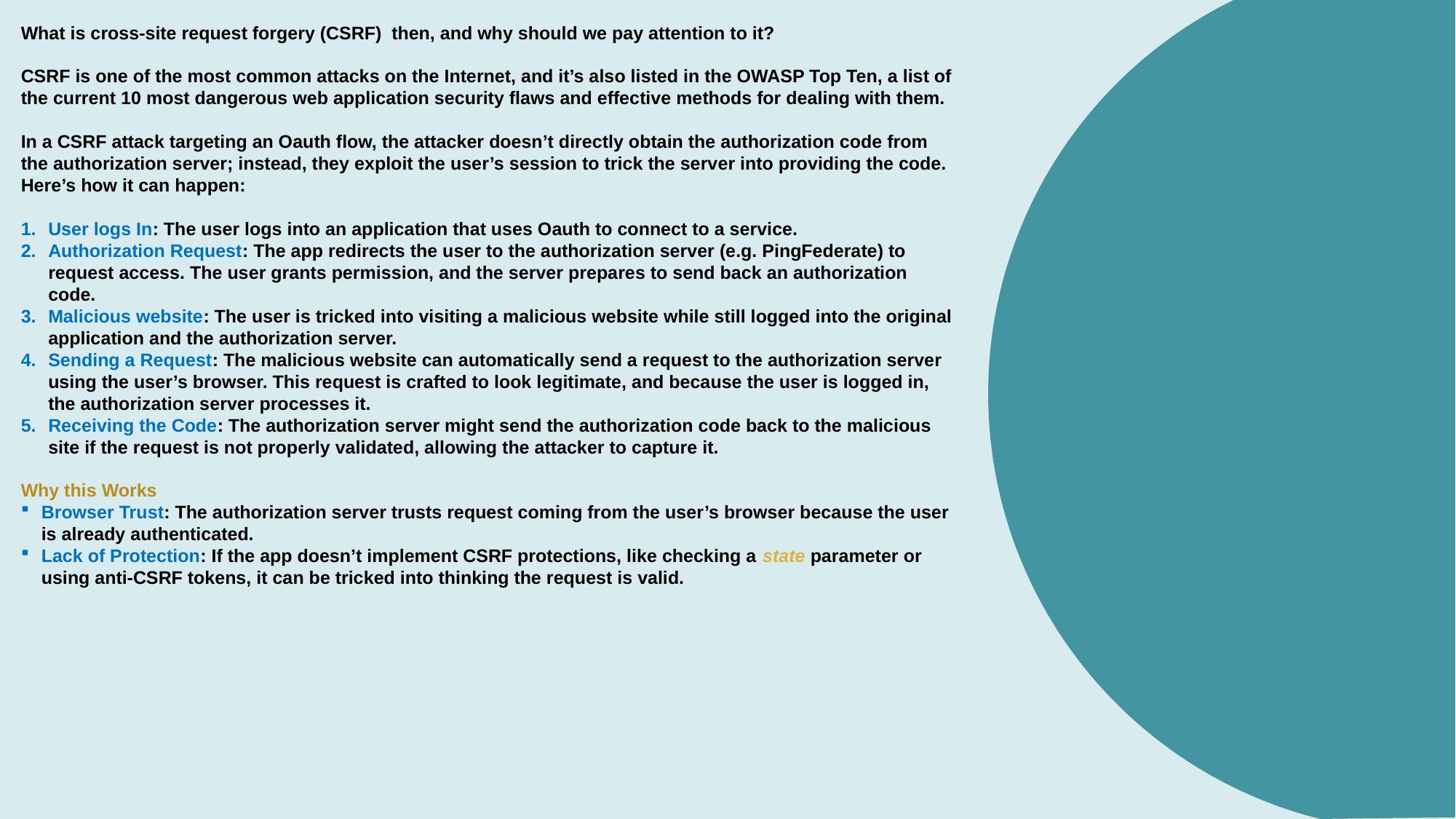

What is cross-site request forgery (CSRF)  then, and why should we pay attention to it?

CSRF is one of the most common attacks on the Internet, and it’s also listed in the OWASP Top Ten, a list of the current 10 most dangerous web application security flaws and effective methods for dealing with them.

In a CSRF attack targeting an Oauth flow, the attacker doesn’t directly obtain the authorization code from the authorization server; instead, they exploit the user’s session to trick the server into providing the code. Here’s how it can happen:

User logs In: The user logs into an application that uses Oauth to connect to a service.
Authorization Request: The app redirects the user to the authorization server (e.g. PingFederate) to request access. The user grants permission, and the server prepares to send back an authorization code.
Malicious website: The user is tricked into visiting a malicious website while still logged into the original application and the authorization server.
Sending a Request: The malicious website can automatically send a request to the authorization server using the user’s browser. This request is crafted to look legitimate, and because the user is logged in, the authorization server processes it.
Receiving the Code: The authorization server might send the authorization code back to the malicious site if the request is not properly validated, allowing the attacker to capture it.

Why this Works
Browser Trust: The authorization server trusts request coming from the user’s browser because the user is already authenticated.
Lack of Protection: If the app doesn’t implement CSRF protections, like checking a state parameter or using anti-CSRF tokens, it can be tricked into thinking the request is valid.